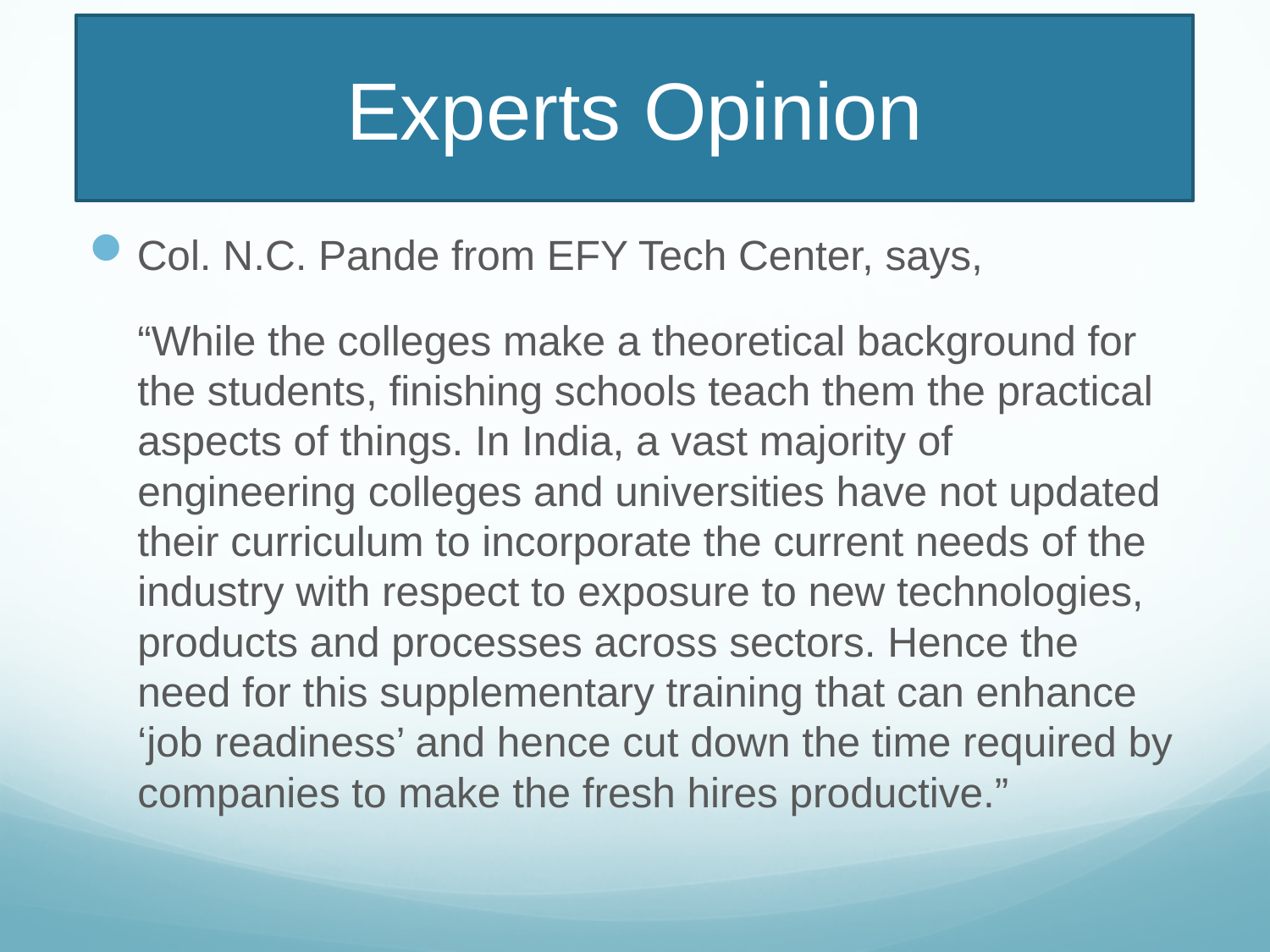

# Experts Opinion
Col. N.C. Pande from EFY Tech Center, says,
“While the colleges make a theoretical background for the students, finishing schools teach them the practical aspects of things. In India, a vast majority of engineering colleges and universities have not updated their curriculum to incorporate the current needs of the industry with respect to exposure to new technologies, products and processes across sectors. Hence the need for this supplementary training that can enhance ‘job readiness’ and hence cut down the time required by companies to make the fresh hires productive.”